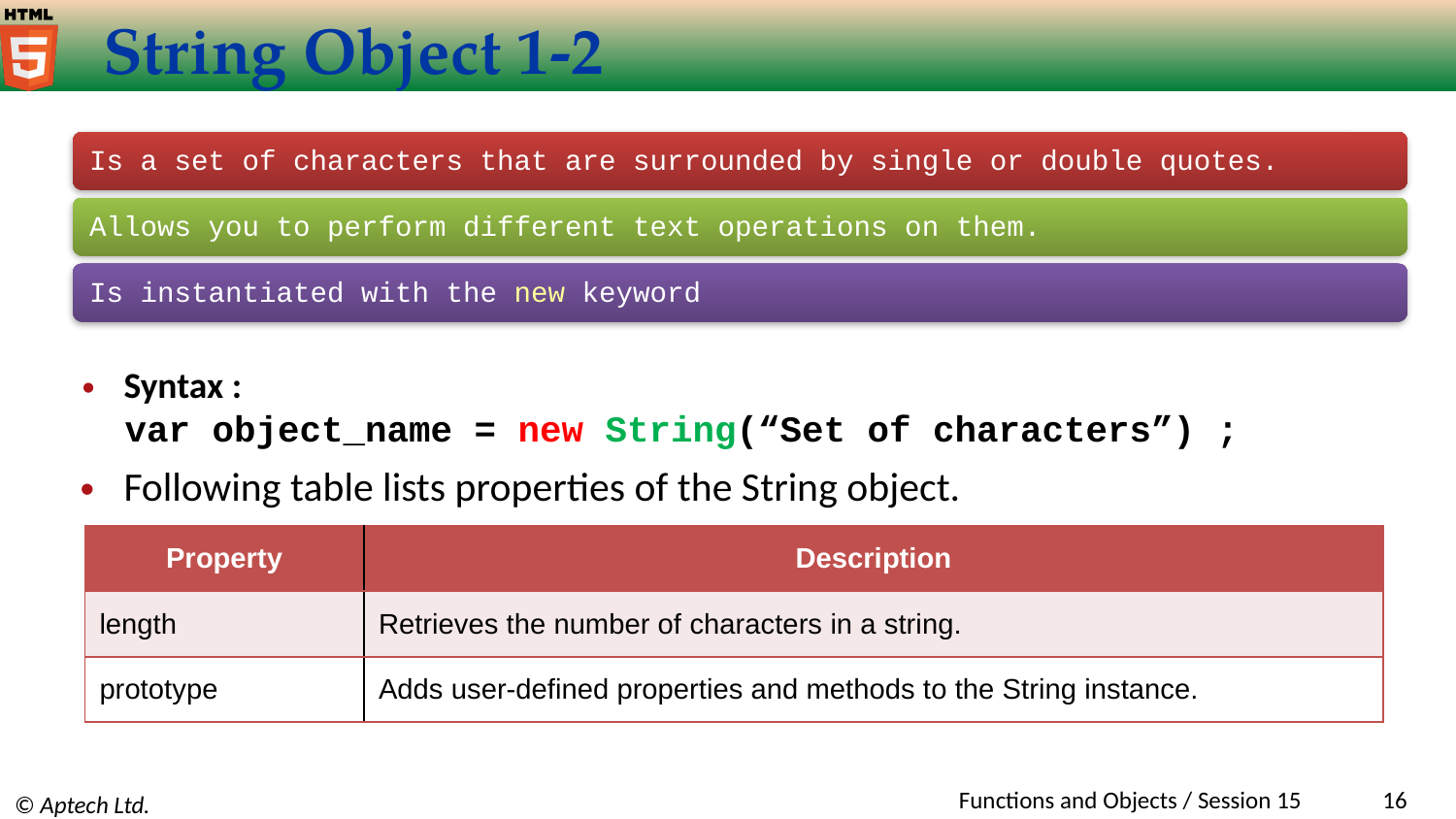

# String Object 1-2

Is a set of characters that are surrounded by single or double quotes.

Allows you to perform different text operations on them.

Is instantiated with the new keyword
Syntax :
var object_name = new String(“Set of characters”) ;
Following table lists properties of the String object.
| Property | Description |
| --- | --- |
| length | Retrieves the number of characters in a string. |
| prototype | Adds user-defined properties and methods to the String instance. |
Functions and Objects / Session 15
16